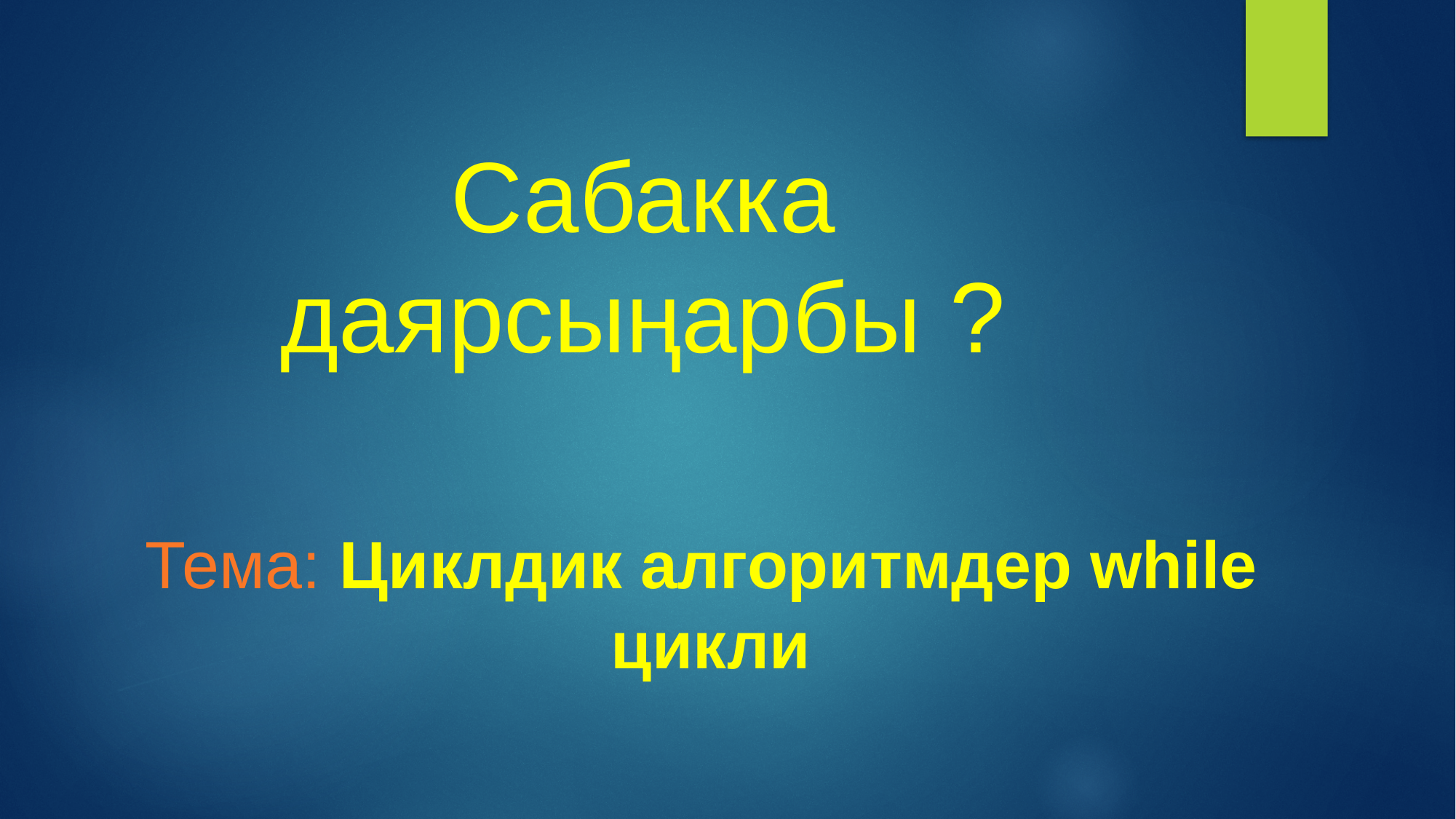

# Сабакка даярсыңарбы ?
Тема: Циклдик алгоритмдер while  цикли